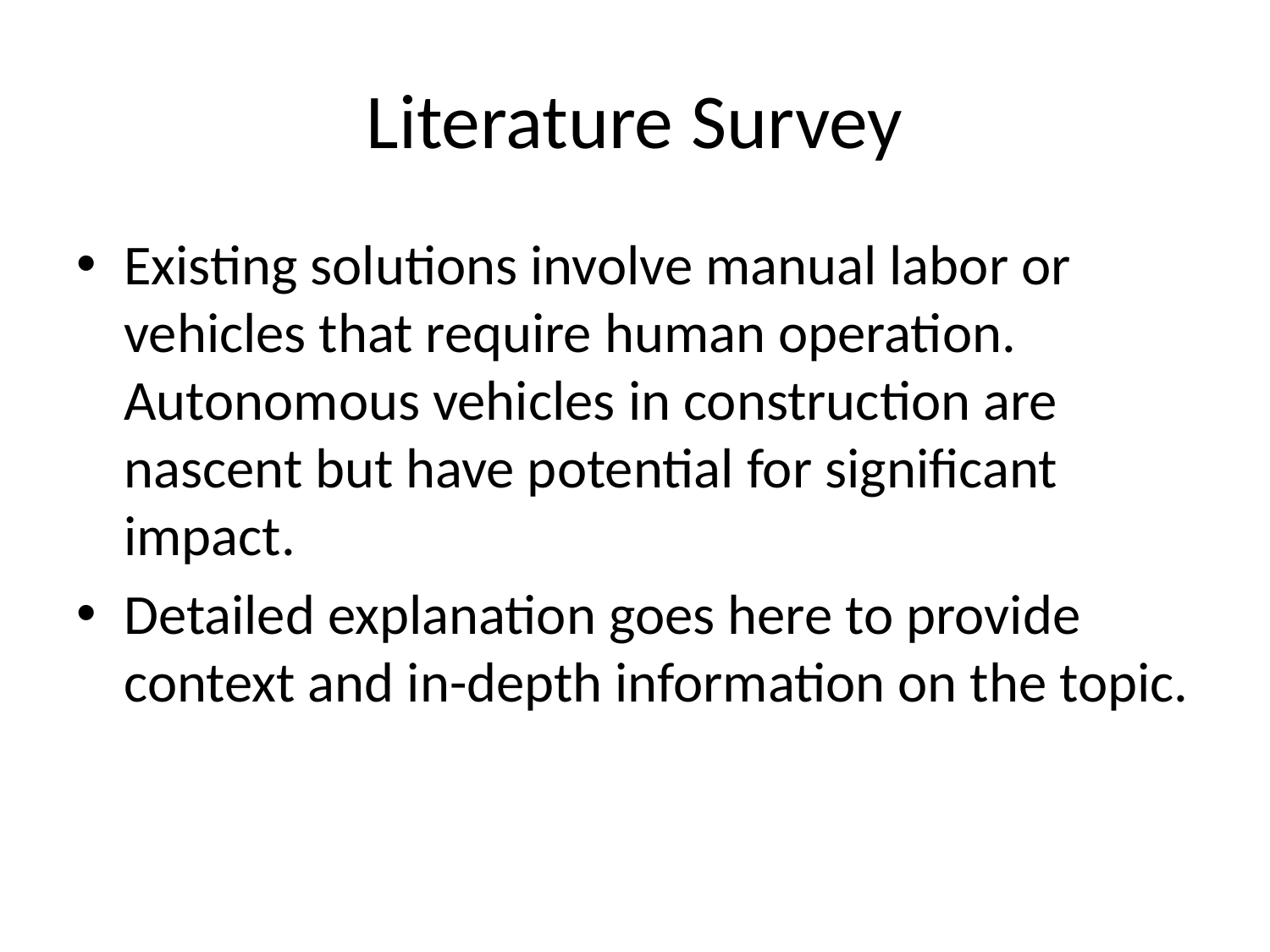

# Literature Survey
Existing solutions involve manual labor or vehicles that require human operation. Autonomous vehicles in construction are nascent but have potential for significant impact.
Detailed explanation goes here to provide context and in-depth information on the topic.